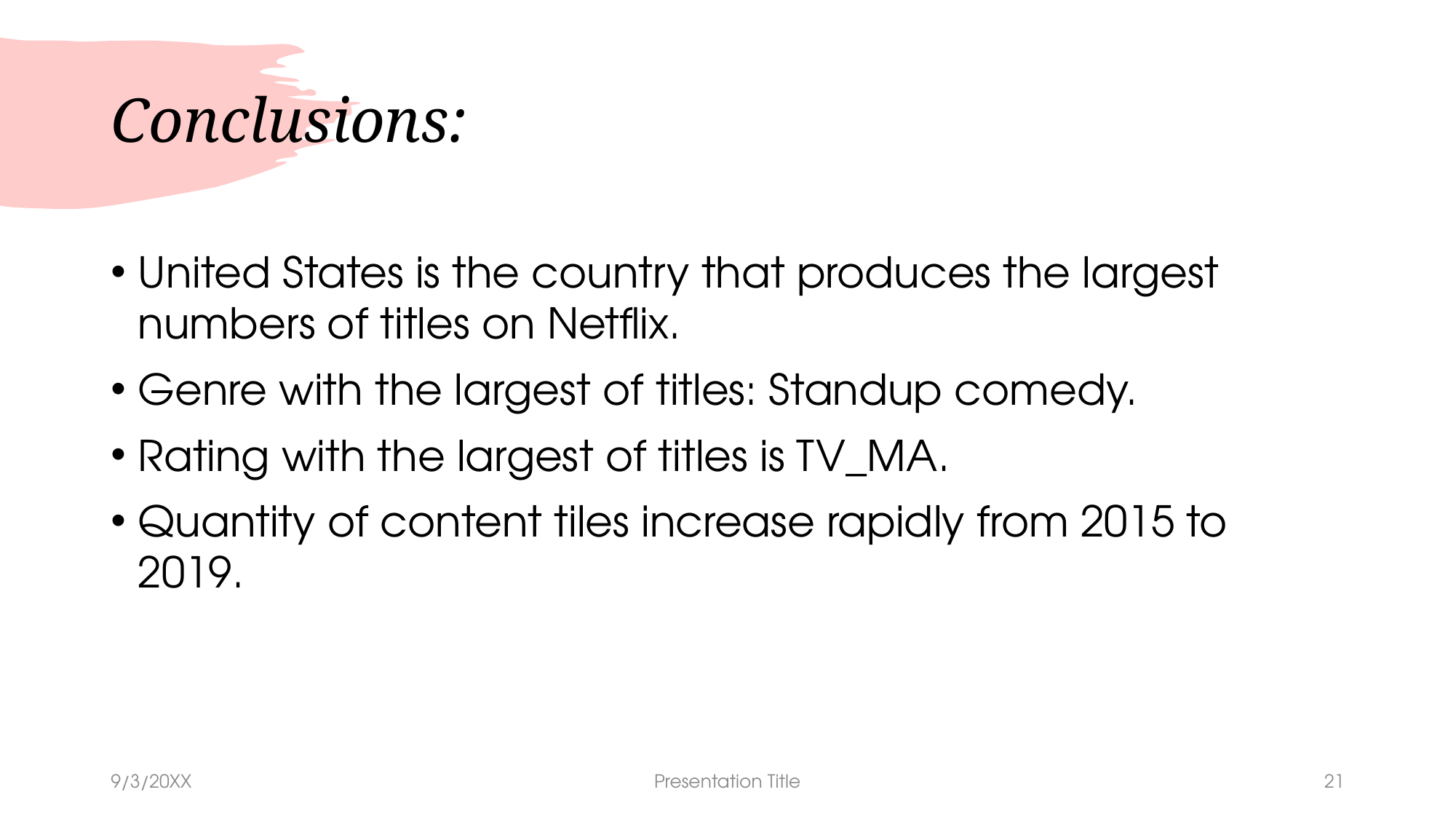

# Conclusions:
United States is the country that produces the largest numbers of titles on Netflix.
Genre with the largest of titles: Standup comedy.
Rating with the largest of titles is TV_MA.
Quantity of content tiles increase rapidly from 2015 to 2019.

9/3/20XX
Presentation Title
21